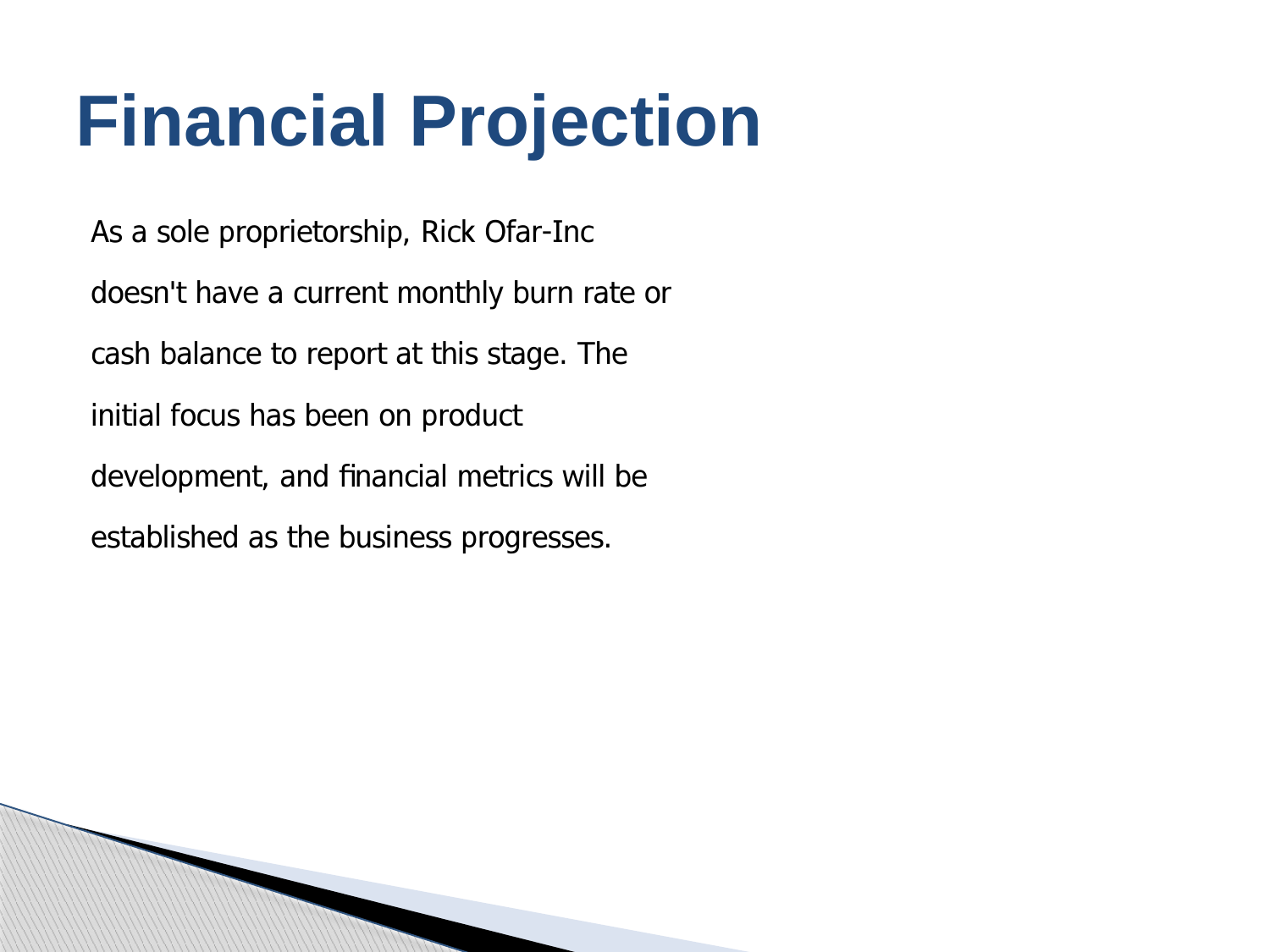

# Financial Projection
As a sole proprietorship, Rick Ofar-Inc
doesn't have a current monthly burn rate or
cash balance to report at this stage. The
initial focus has been on product
development, and financial metrics will be
established as the business progresses.